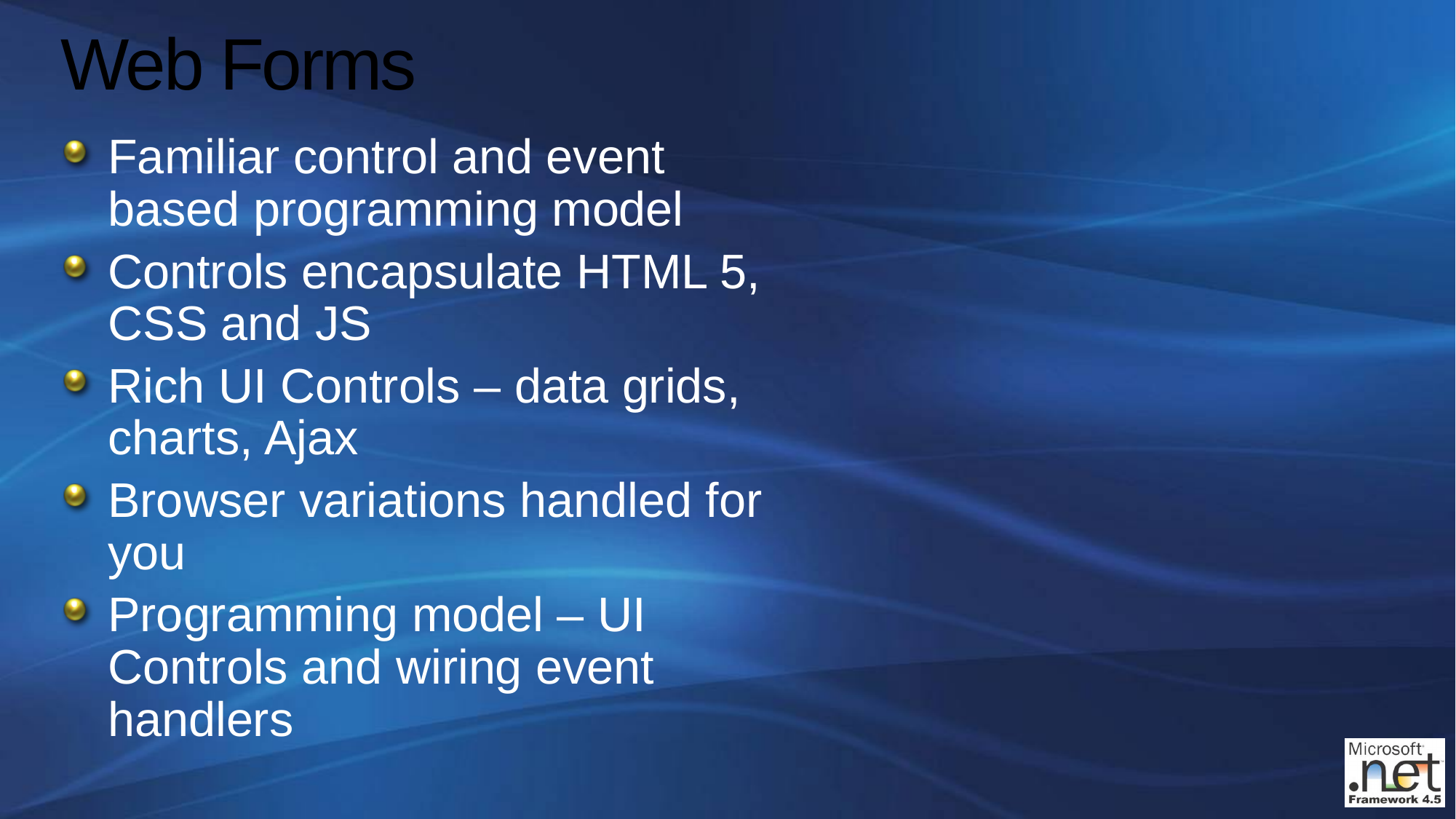

# Web Forms
Familiar control and event based programming model
Controls encapsulate HTML 5, CSS and JS
Rich UI Controls – data grids, charts, Ajax
Browser variations handled for you
Programming model – UI Controls and wiring event handlers